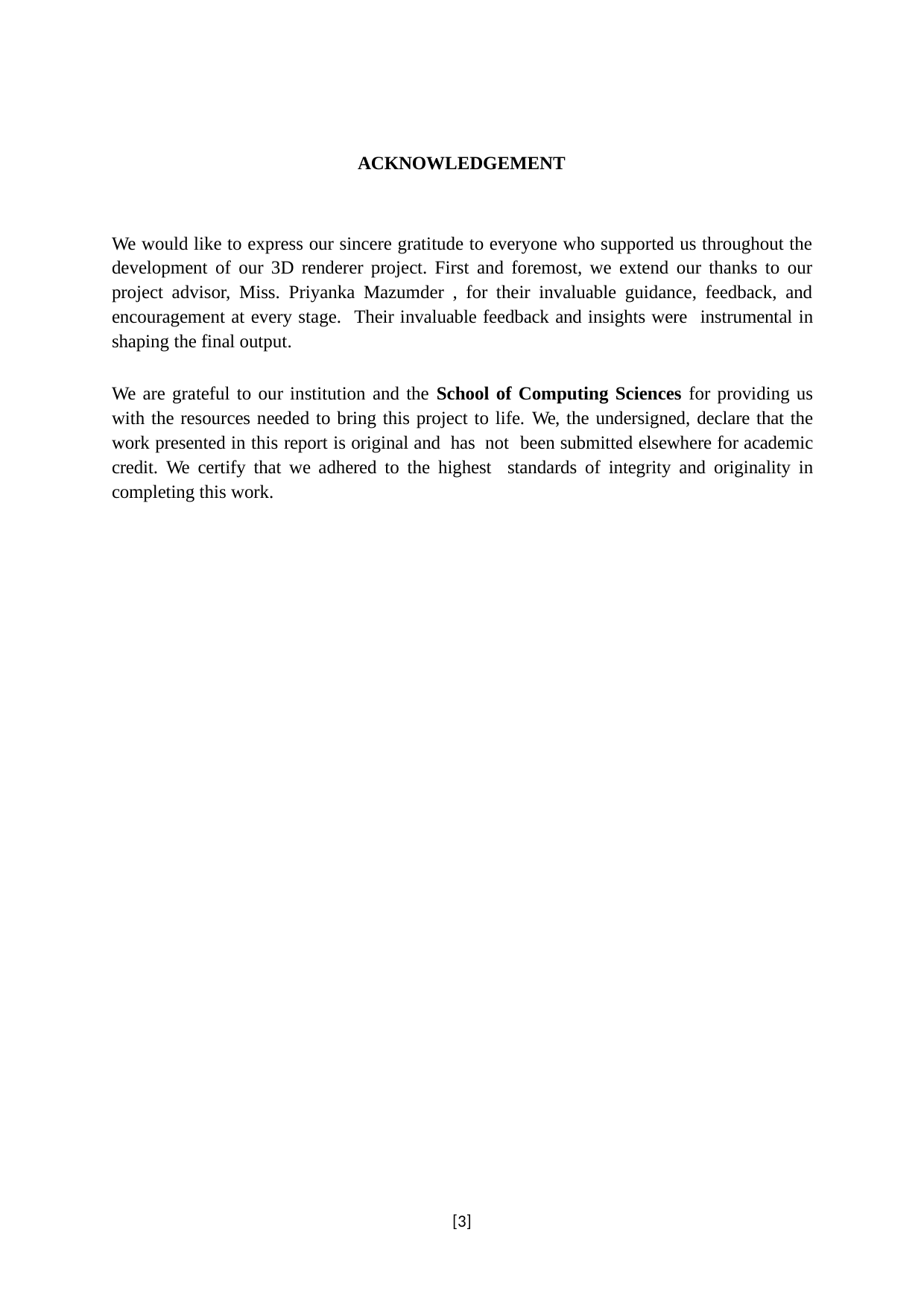

ACKNOWLEDGEMENT
We would like to express our sincere gratitude to everyone who supported us throughout the development of our 3D renderer project. First and foremost, we extend our thanks to our project advisor, Miss. Priyanka Mazumder , for their invaluable guidance, feedback, and encouragement at every stage.  Their invaluable feedback and insights were  instrumental in shaping the final output.

We are grateful to our institution and the School of Computing Sciences for providing us with the resources needed to bring this project to life. We, the undersigned, declare that the work presented in this report is original and has not  been submitted elsewhere for academic credit. We certify that we adhered to the highest  standards of integrity and originality in completing this work.
[3]